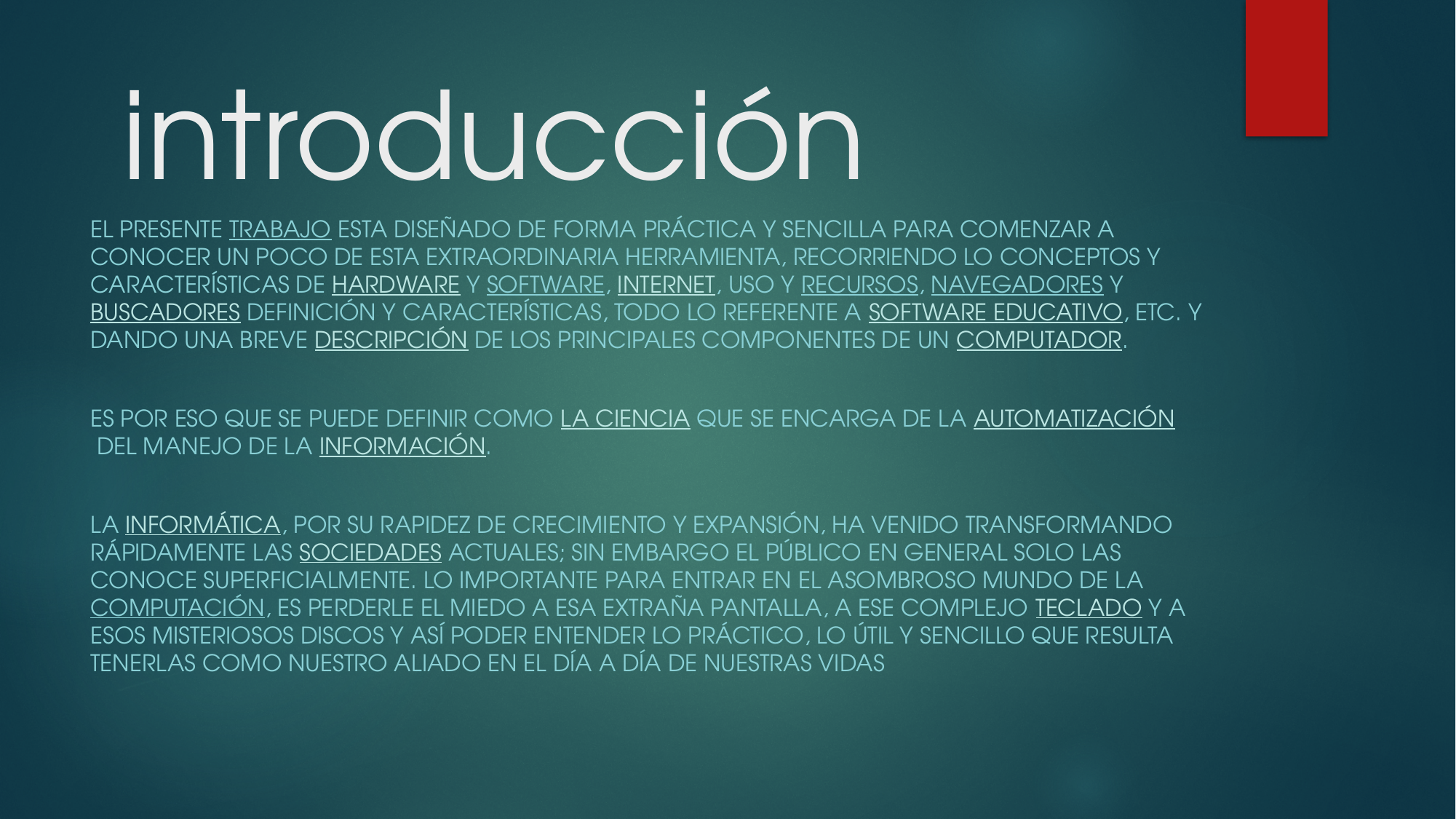

# introducción
El presente trabajo esta diseñado de forma práctica y sencilla para comenzar a conocer un poco de esta extraordinaria herramienta, recorriendo lo conceptos y características de Hardware y Software, Internet, uso y recursos, Navegadores y Buscadores definición y características, todo lo referente a Software educativo, etc. y dando una breve descripción de los principales componentes de un computador.

Es por eso que se puede definir como la ciencia que se encarga de la automatización del manejo de la información.

La informática, por su rapidez de crecimiento y expansión, ha venido transformando rápidamente las sociedades actuales; sin embargo el público en general solo las conoce superficialmente. Lo importante para entrar en el asombroso mundo de la computación, es perderle el miedo a esa extraña pantalla, a ese complejo teclado y a esos misteriosos discos y así poder entender lo práctico, lo útil y sencillo que resulta tenerlas como nuestro aliado en el día a día de nuestras vidas